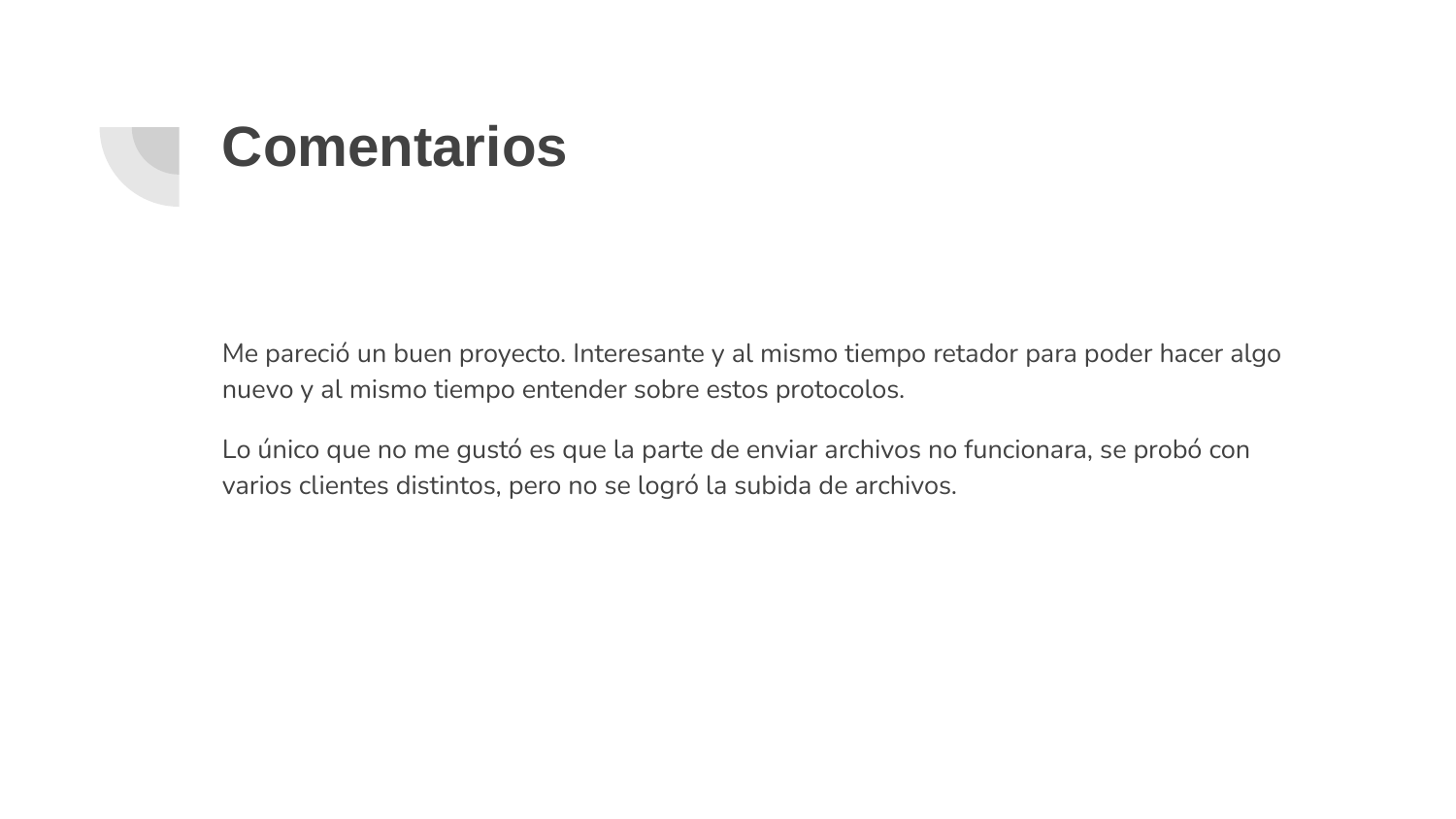

# Comentarios
Me pareció un buen proyecto. Interesante y al mismo tiempo retador para poder hacer algo nuevo y al mismo tiempo entender sobre estos protocolos.
Lo único que no me gustó es que la parte de enviar archivos no funcionara, se probó con varios clientes distintos, pero no se logró la subida de archivos.